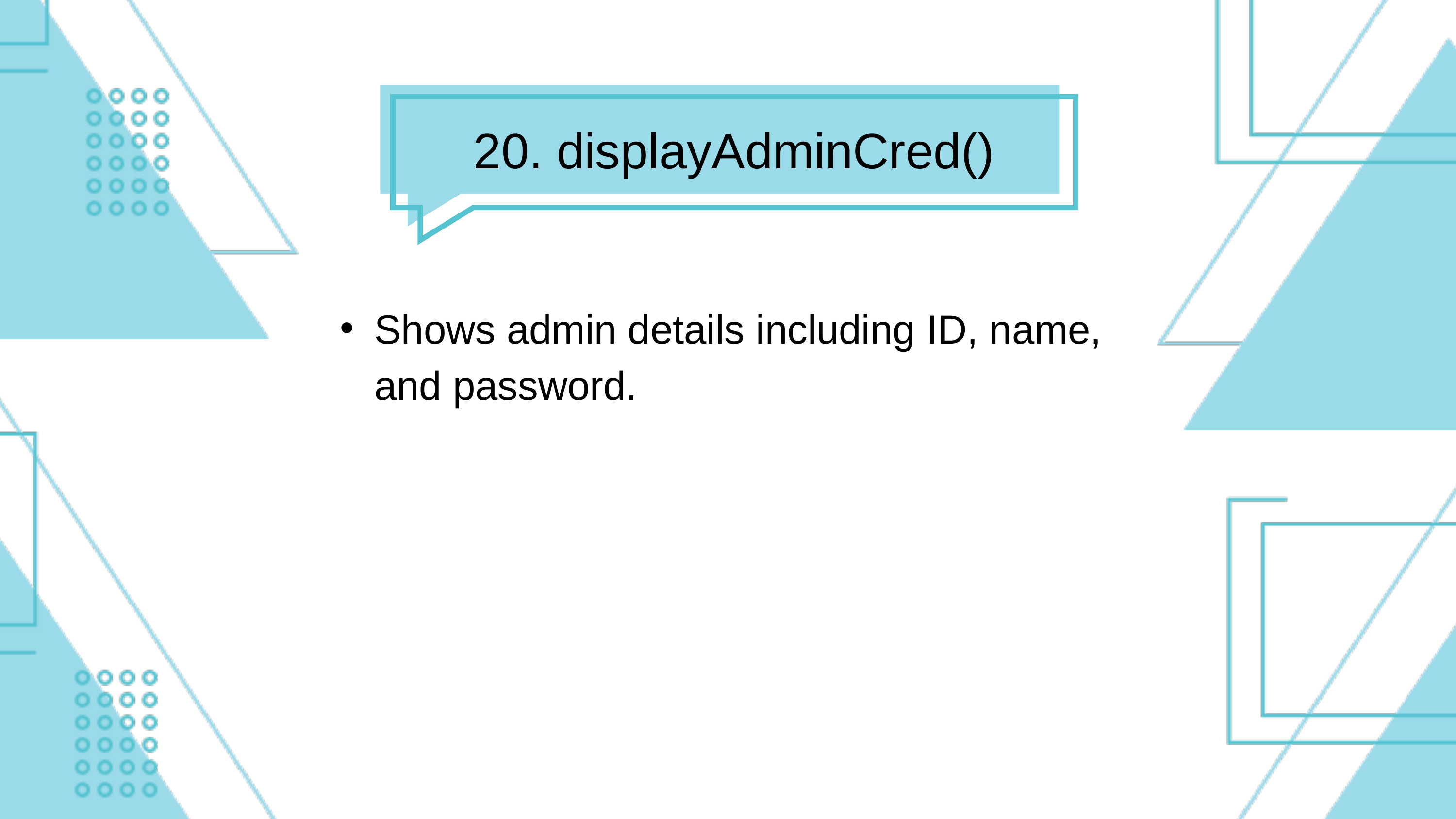

20. displayAdminCred()
Shows admin details including ID, name, and password.